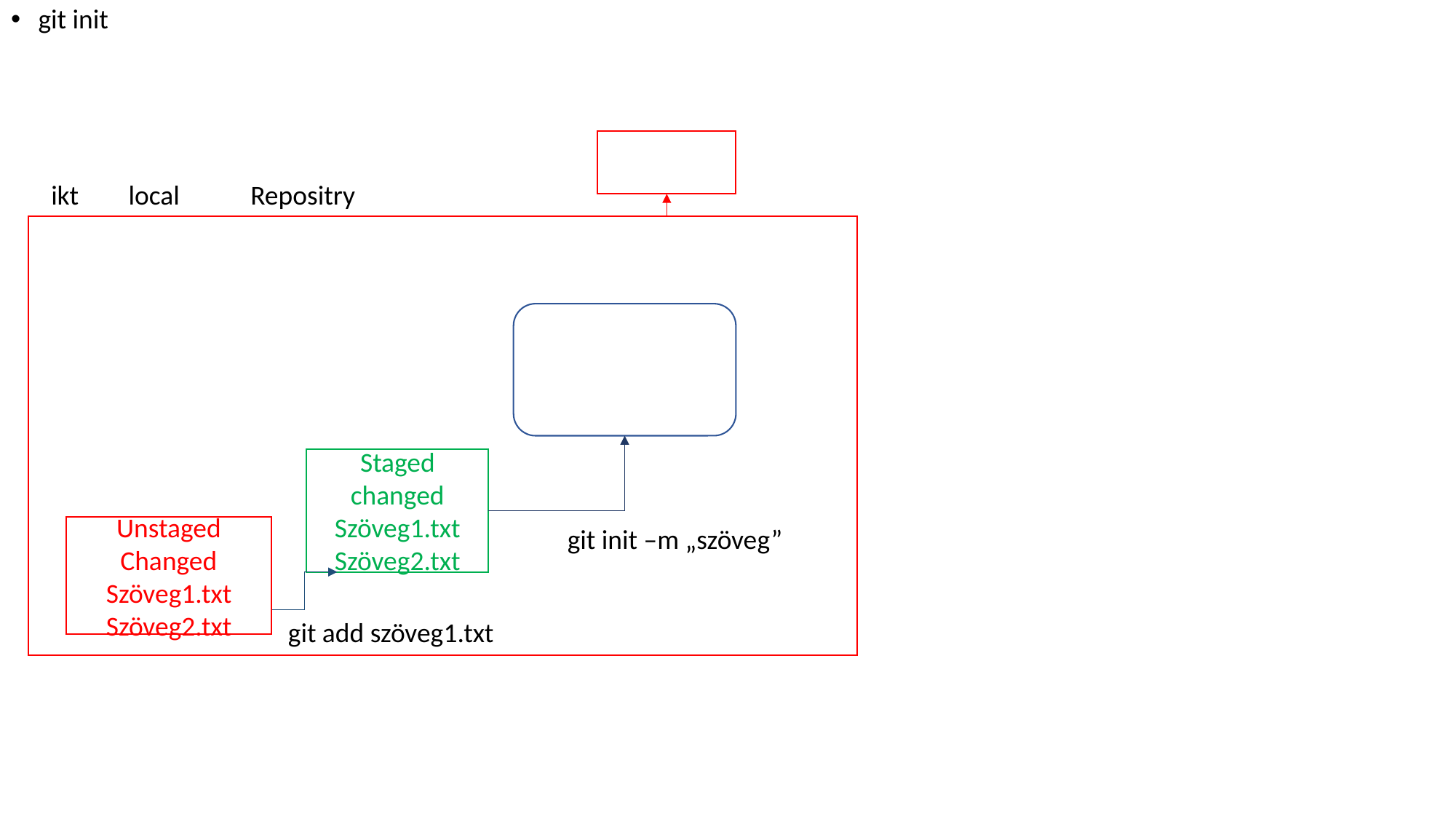

git init

local
ikt
Repositry

Staged changed
Szöveg1.txt
Szöveg2.txt
Unstaged
Changed
Szöveg1.txt
Szöveg2.txt
git init –m „szöveg”
git add szöveg1.txt